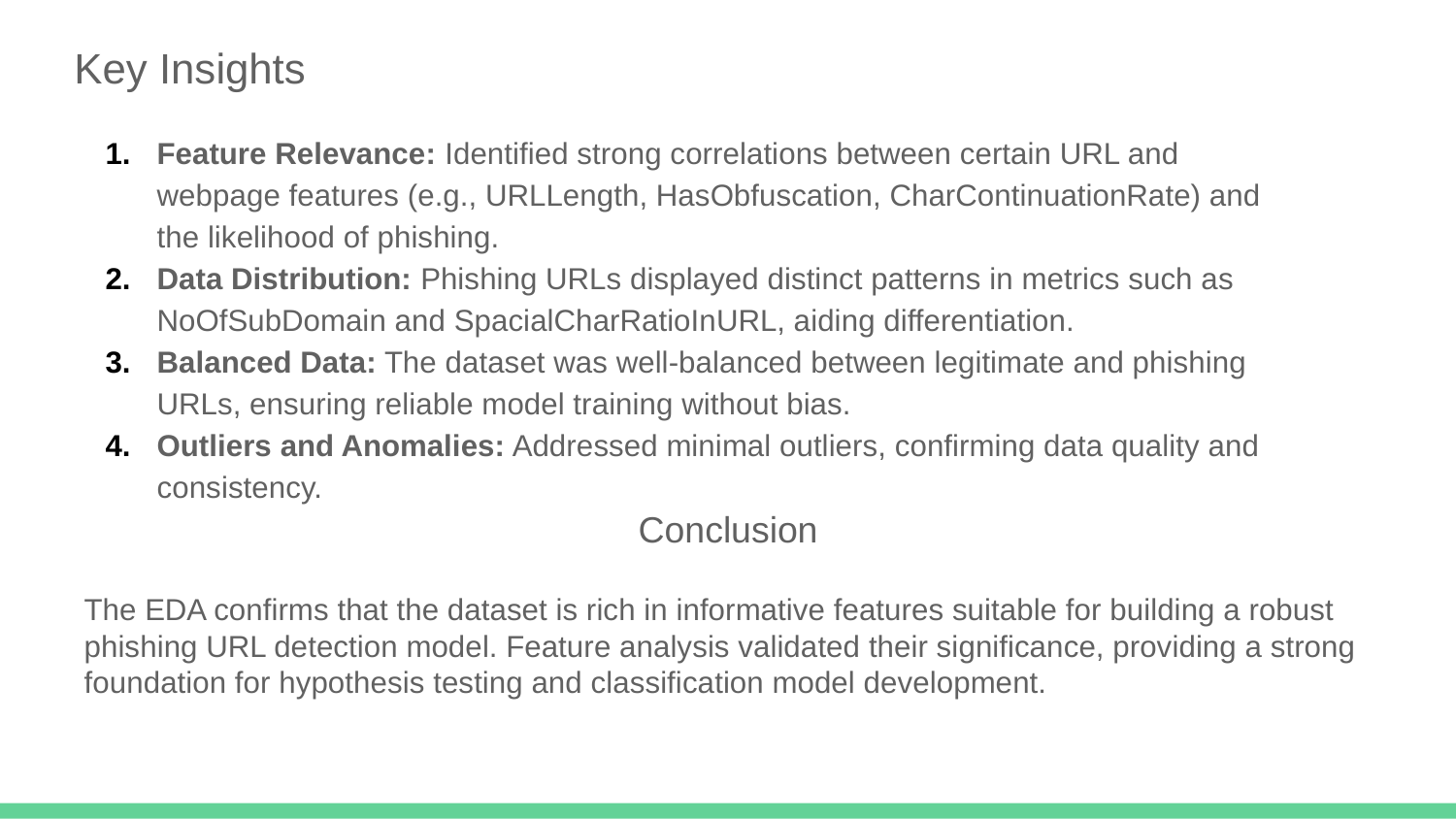

Key Insights
Feature Relevance: Identified strong correlations between certain URL and webpage features (e.g., URLLength, HasObfuscation, CharContinuationRate) and the likelihood of phishing.
Data Distribution: Phishing URLs displayed distinct patterns in metrics such as NoOfSubDomain and SpacialCharRatioInURL, aiding differentiation.
Balanced Data: The dataset was well-balanced between legitimate and phishing URLs, ensuring reliable model training without bias.
Outliers and Anomalies: Addressed minimal outliers, confirming data quality and consistency.
Conclusion
The EDA confirms that the dataset is rich in informative features suitable for building a robust phishing URL detection model. Feature analysis validated their significance, providing a strong foundation for hypothesis testing and classification model development.